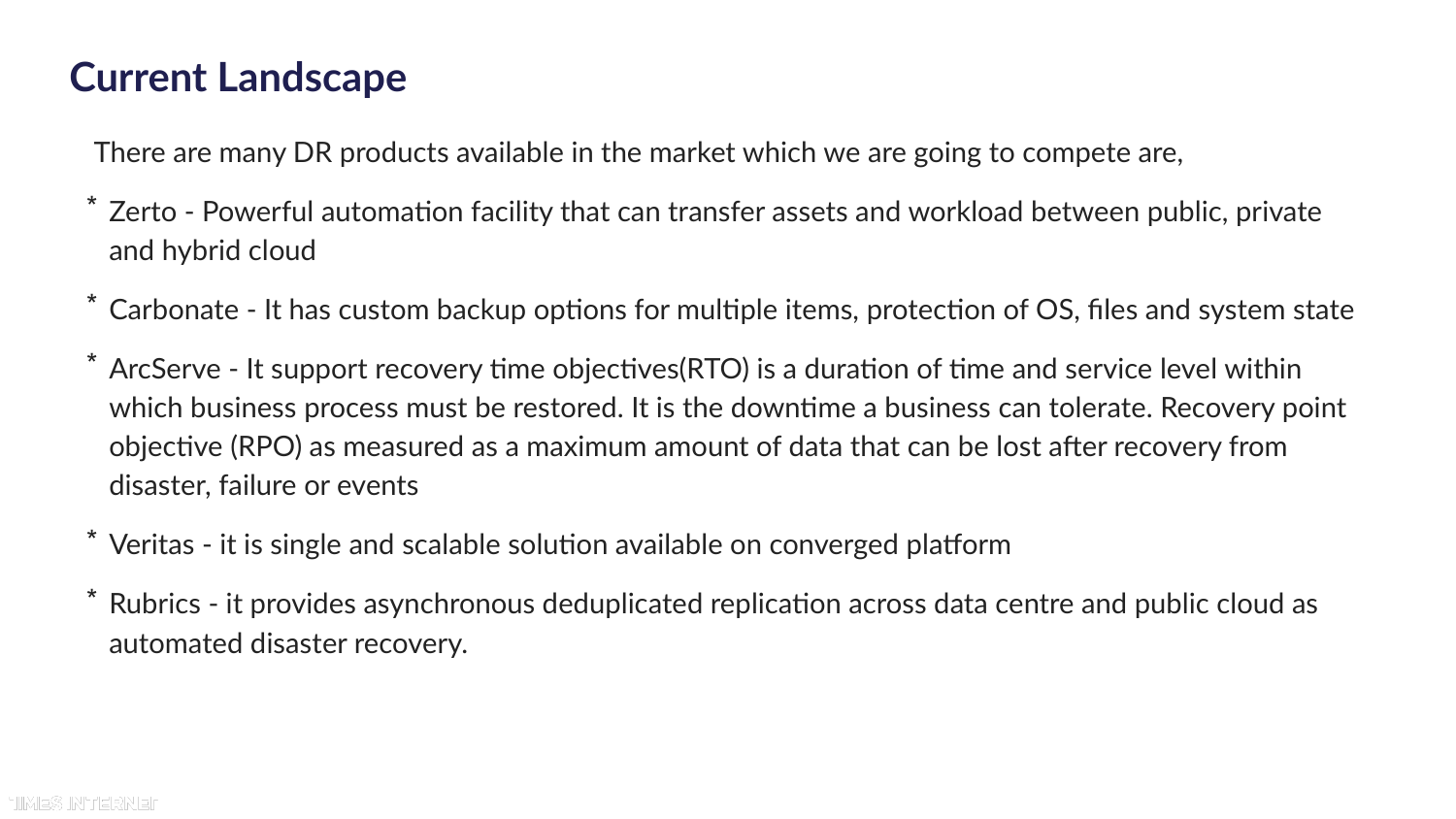

# Current Landscape
 There are many DR products available in the market which we are going to compete are,
Zerto - Powerful automation facility that can transfer assets and workload between public, private and hybrid cloud
Carbonate - It has custom backup options for multiple items, protection of OS, files and system state
ArcServe - It support recovery time objectives(RTO) is a duration of time and service level within which business process must be restored. It is the downtime a business can tolerate. Recovery point objective (RPO) as measured as a maximum amount of data that can be lost after recovery from disaster, failure or events
Veritas - it is single and scalable solution available on converged platform
Rubrics - it provides asynchronous deduplicated replication across data centre and public cloud as automated disaster recovery.
4